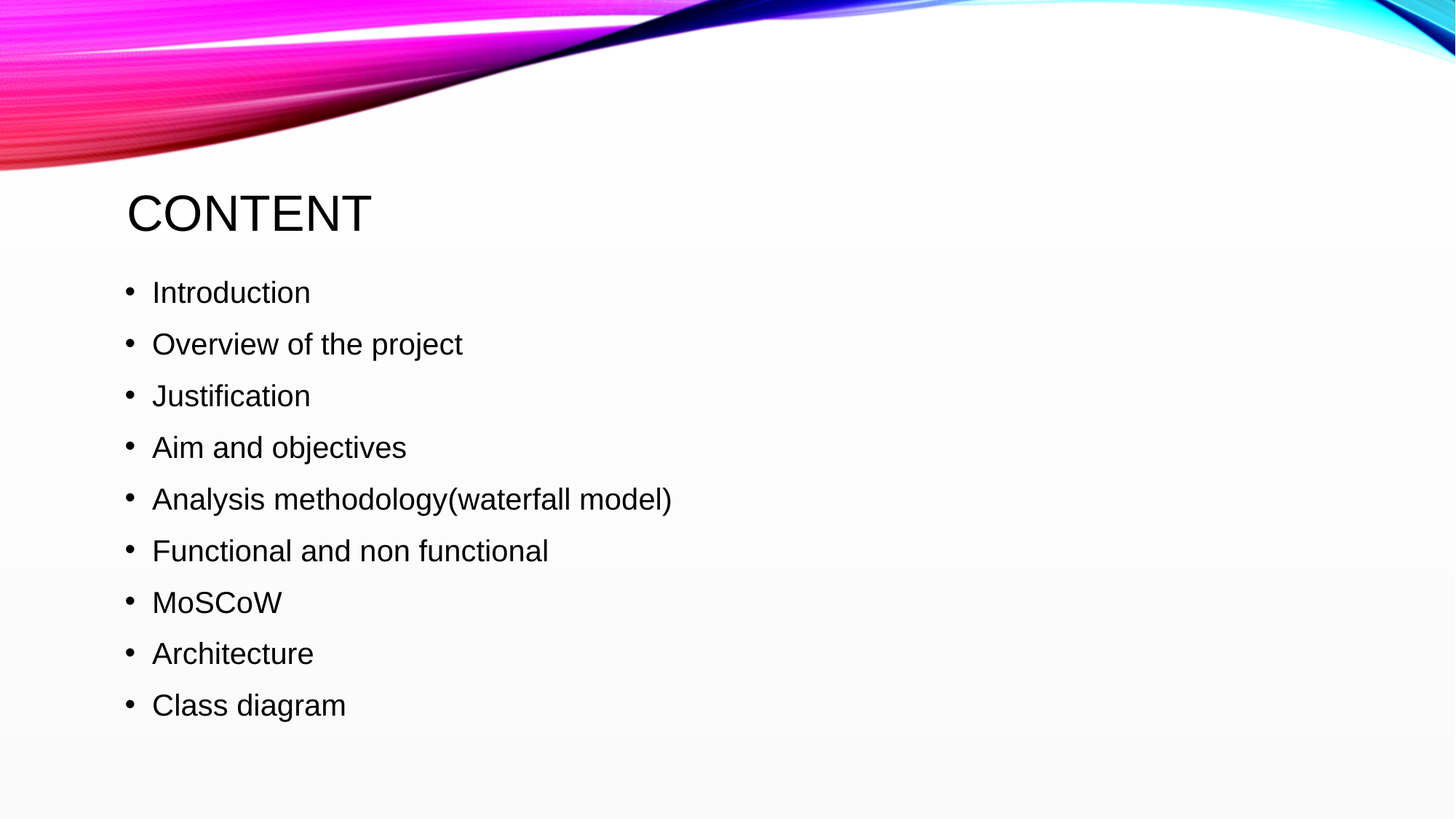

# Content
Introduction
Overview of the project
Justification
Aim and objectives
Analysis methodology(waterfall model)
Functional and non functional
MoSCoW
Architecture
Class diagram